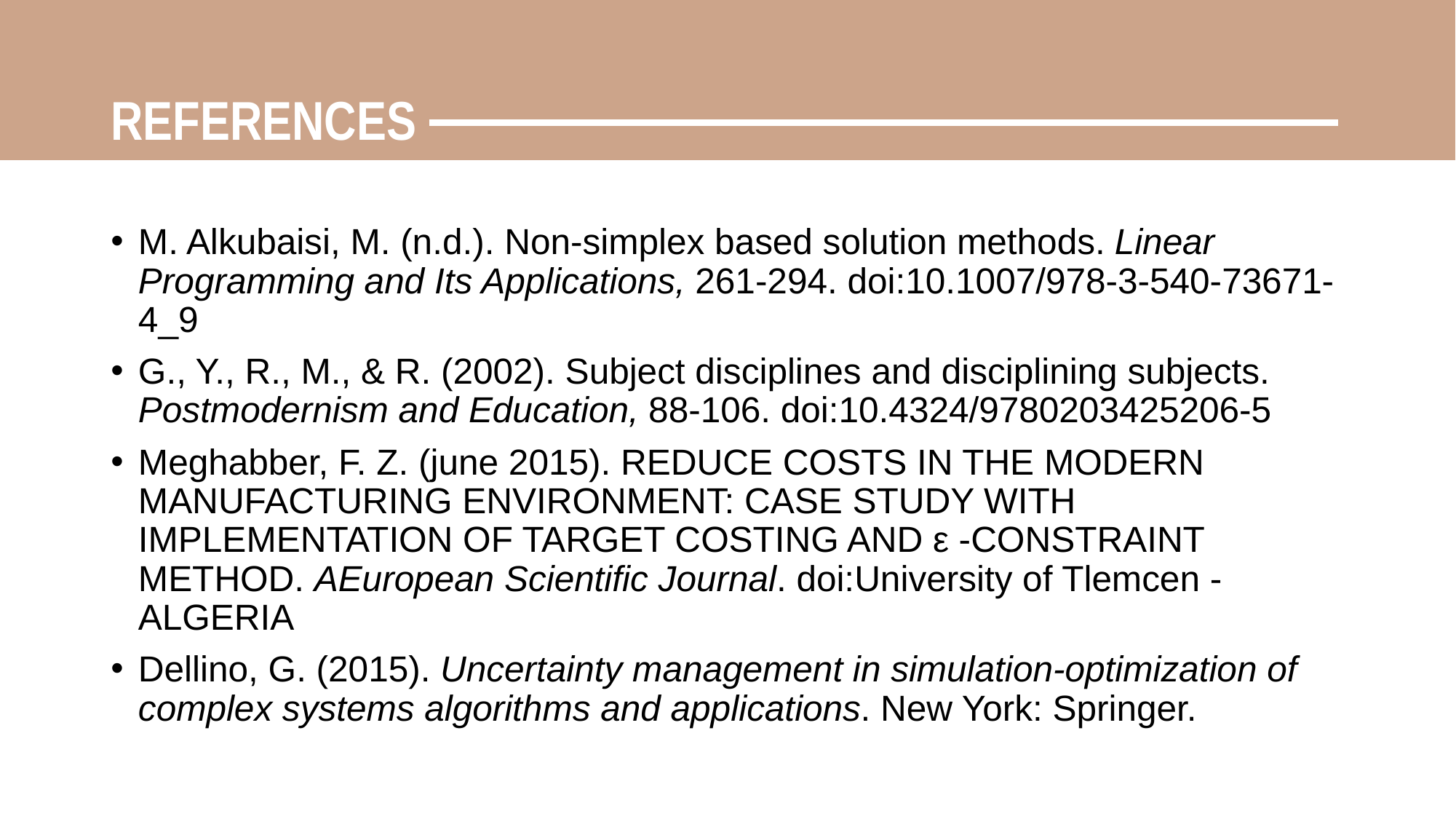

# REFERENCES
M. Alkubaisi, M. (n.d.). Non-simplex based solution methods. Linear Programming and Its Applications, 261-294. doi:10.1007/978-3-540-73671-4_9
G., Y., R., M., & R. (2002). Subject disciplines and disciplining subjects. Postmodernism and Education, 88-106. doi:10.4324/9780203425206-5
Meghabber, F. Z. (june 2015). REDUCE COSTS IN THE MODERN MANUFACTURING ENVIRONMENT: CASE STUDY WITH IMPLEMENTATION OF TARGET COSTING AND ε -CONSTRAINT METHOD. AEuropean Scientific Journal. doi:University of Tlemcen - ALGERIA
Dellino, G. (2015). Uncertainty management in simulation-optimization of complex systems algorithms and applications. New York: Springer.